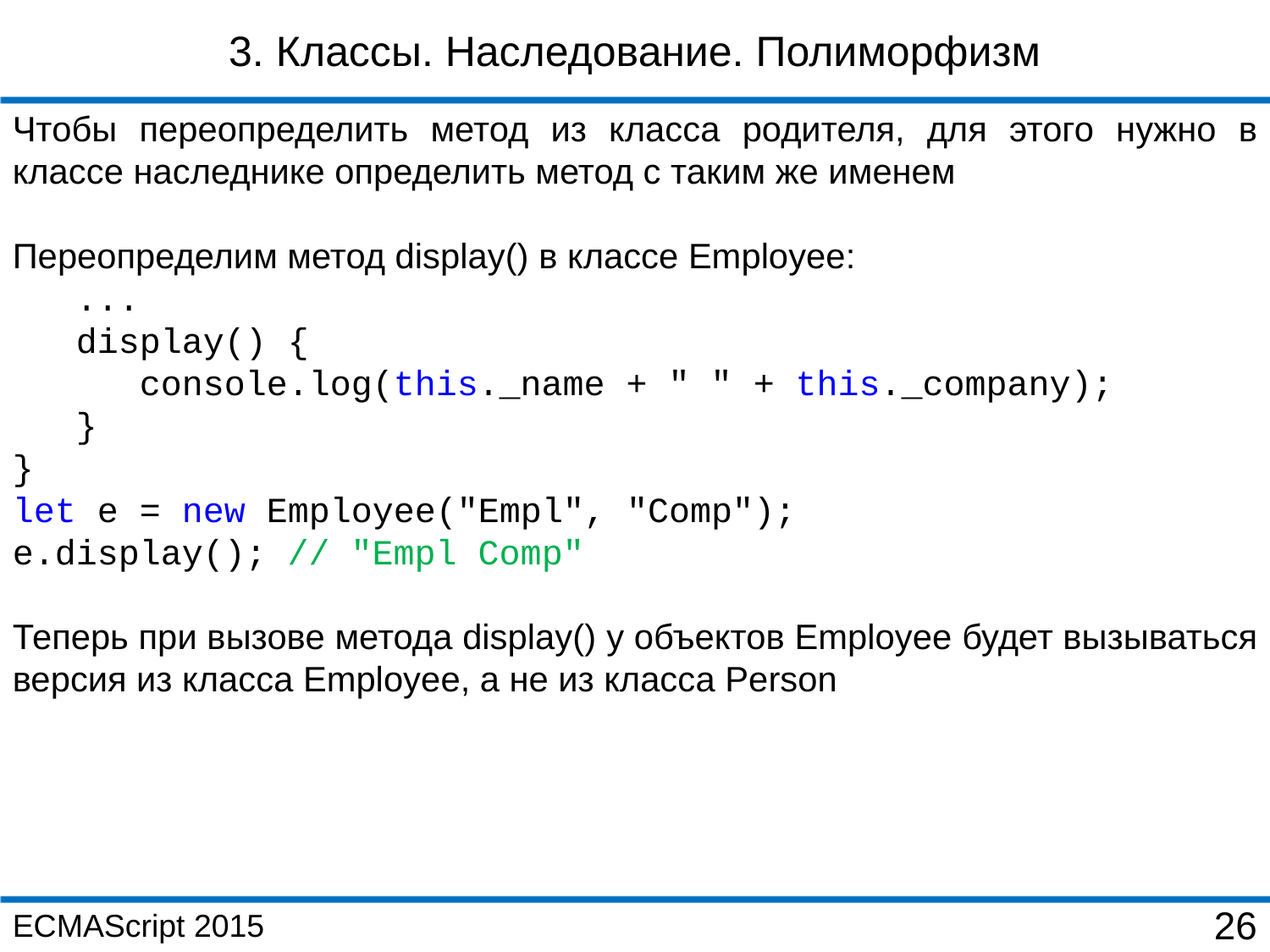

3. Классы. Наследование. Полиморфизм
Чтобы переопределить метод из класса родителя, для этого нужно в классе наследнике определить метод с таким же именем

Переопределим метод display() в классе Employee:
   ...
   display() {
      console.log(this._name + " " + this._company);
   }
}
let e = new Employee("Empl", "Comp");
e.display(); // "Empl Comp"

Теперь при вызове метода display() у объектов Employee будет вызываться версия из класса Employee, а не из класса Person
ECMAScript 2015
26